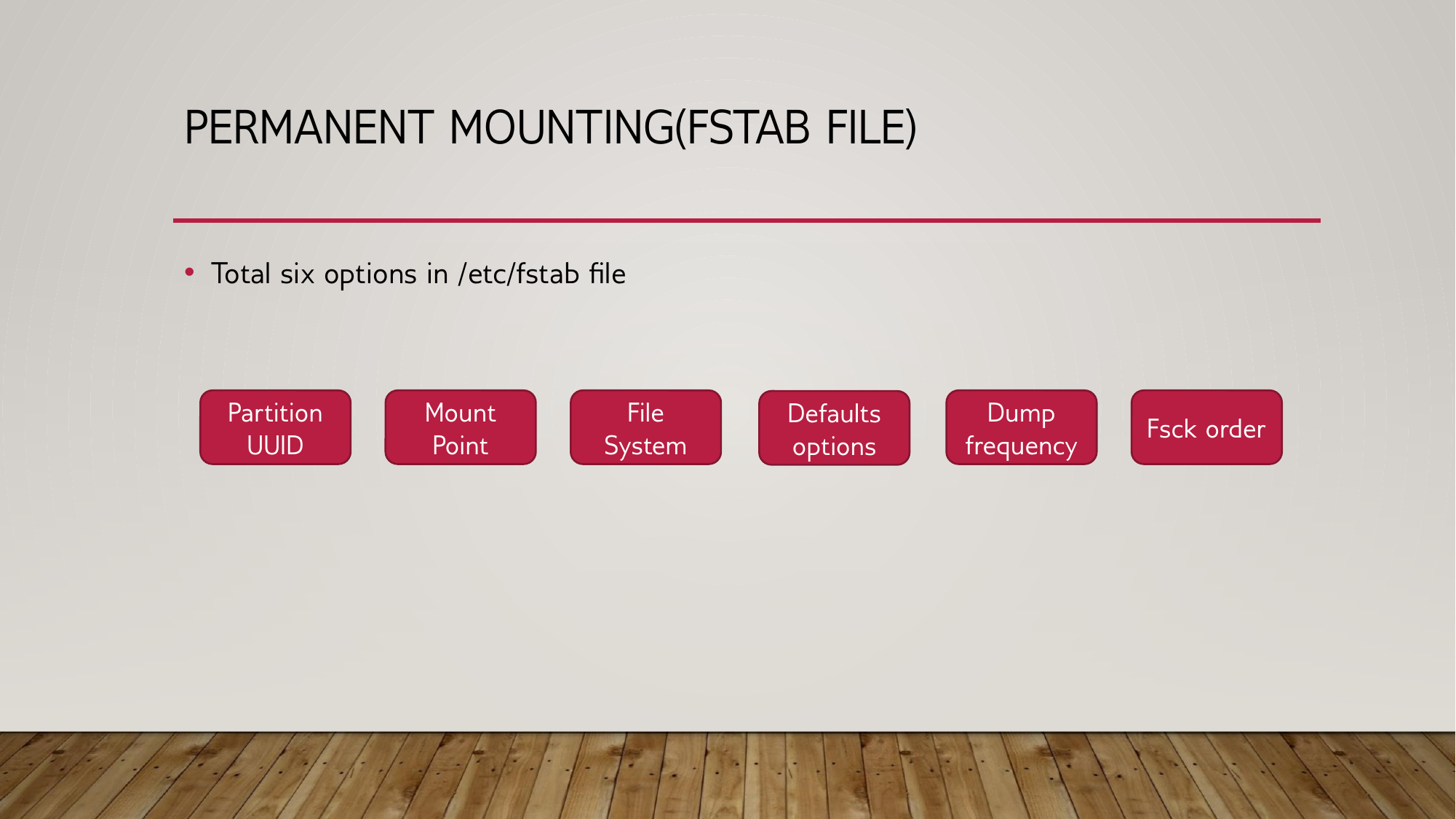

# PERMANENT MOUNTING(FSTAB FILE)
Total six options in /etc/fstab file
Partition UUID
Mount Point
File System
Dump frequency
Fsck order
Defaults options